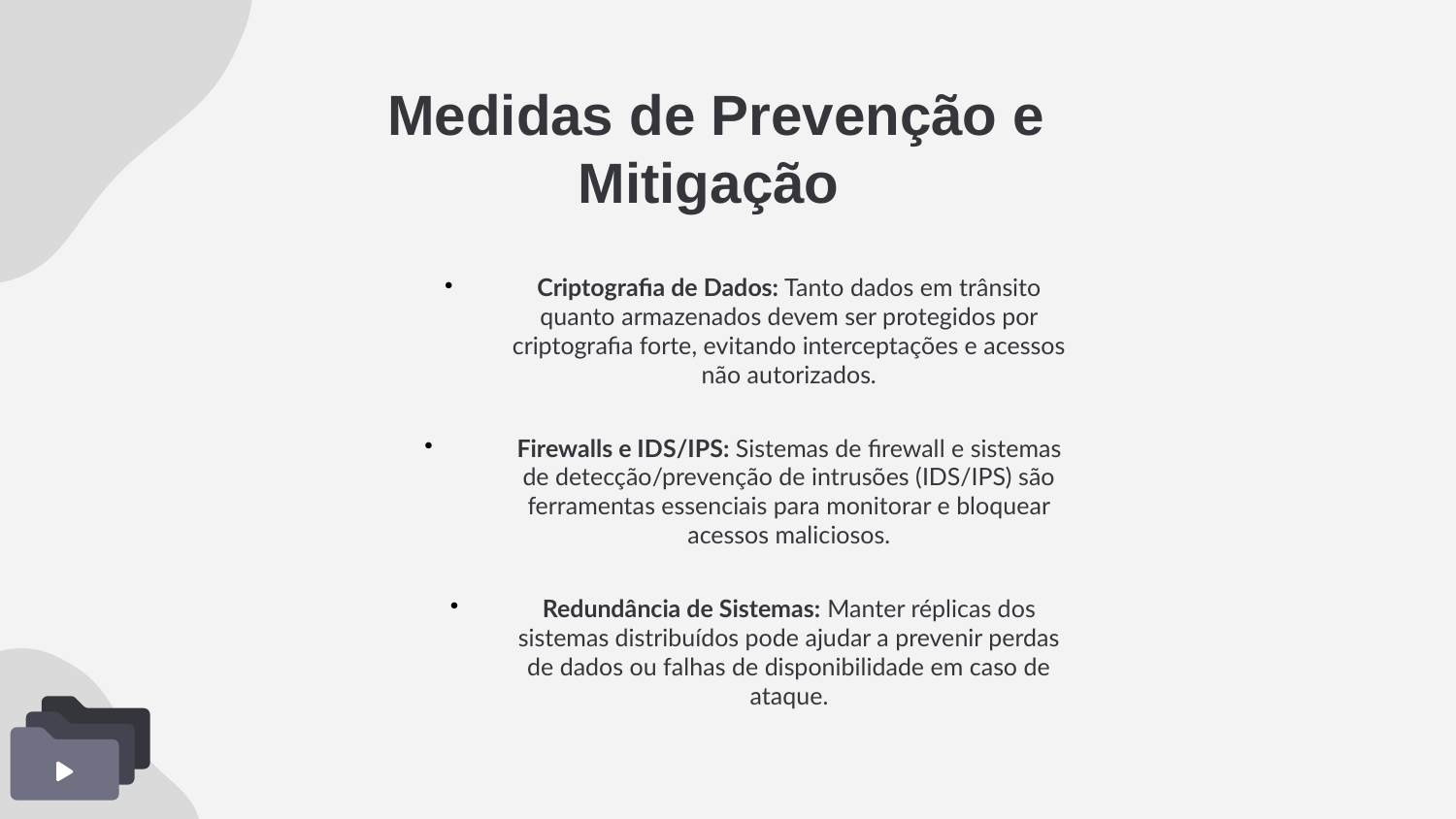

# Medidas de Prevenção e Mitigação
Criptografia de Dados: Tanto dados em trânsito quanto armazenados devem ser protegidos por criptografia forte, evitando interceptações e acessos não autorizados.
Firewalls e IDS/IPS: Sistemas de firewall e sistemas de detecção/prevenção de intrusões (IDS/IPS) são ferramentas essenciais para monitorar e bloquear acessos maliciosos.
Redundância de Sistemas: Manter réplicas dos sistemas distribuídos pode ajudar a prevenir perdas de dados ou falhas de disponibilidade em caso de ataque.